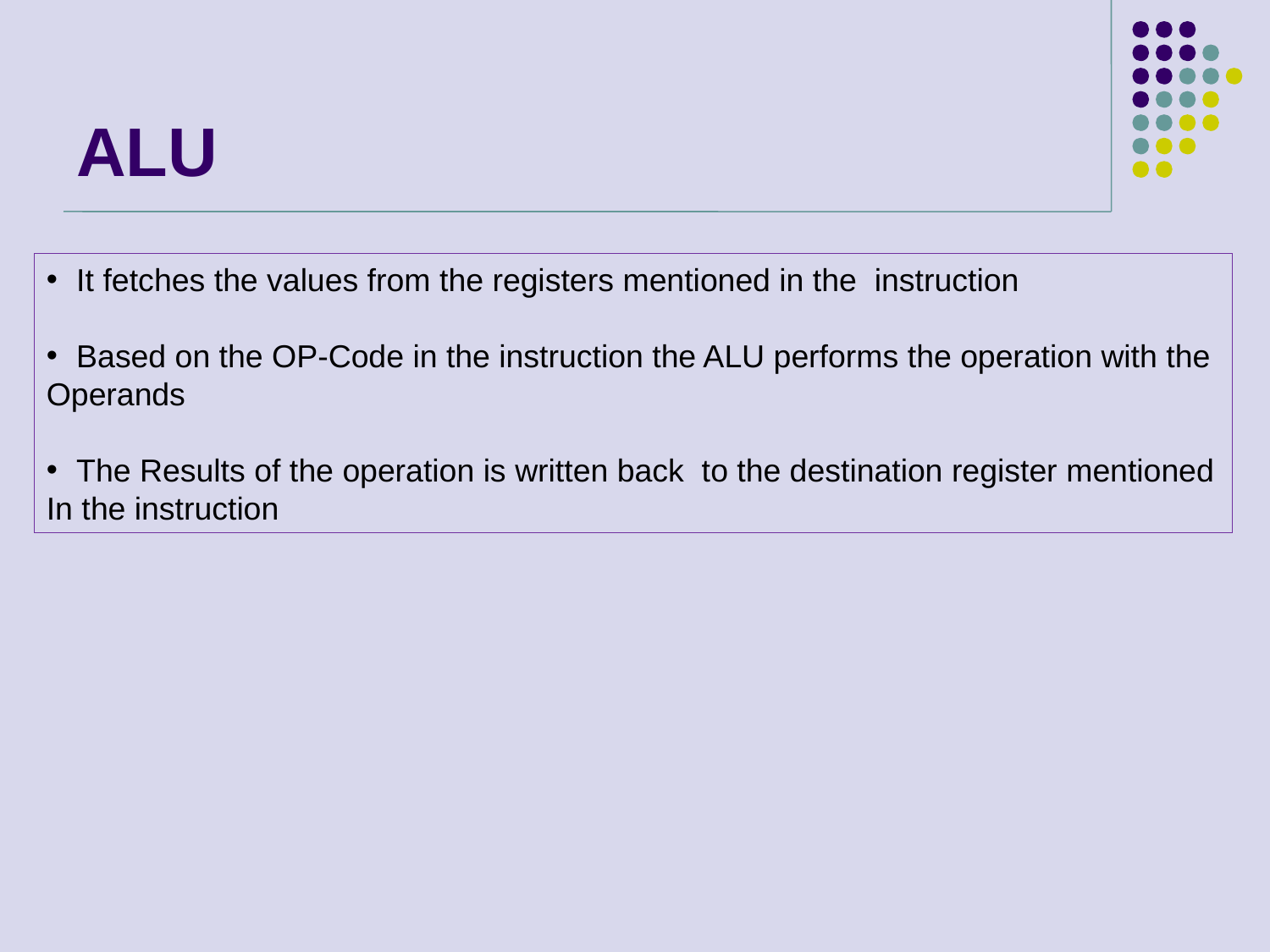

# ALU
It fetches the values from the registers mentioned in the  instruction

Based on the OP-Code in the instruction the ALU performs the operation with the
Operands

The Results of the operation is written back  to the destination register mentioned
In the instruction